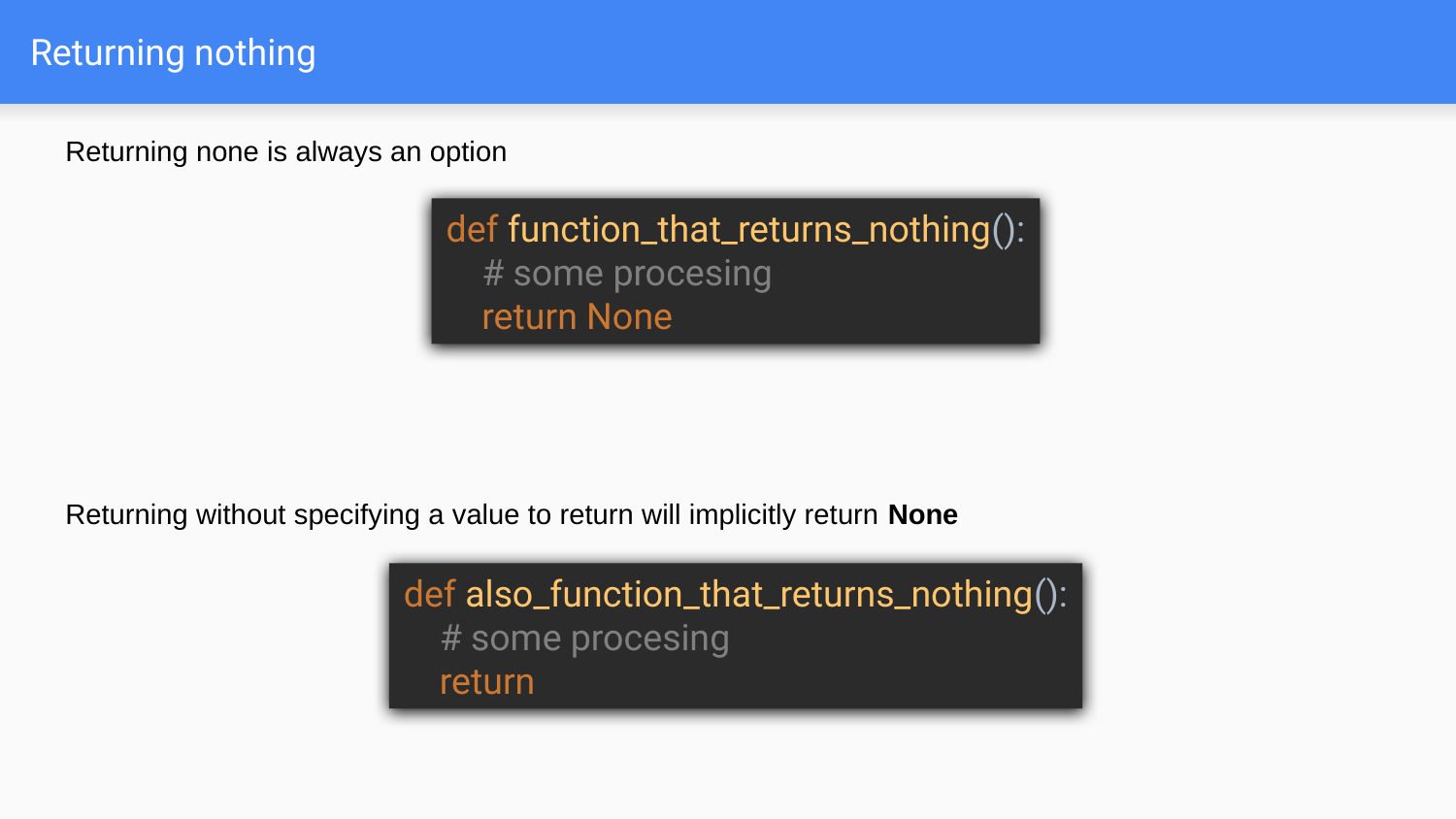

# Returning nothing
Returning none is always an option
def function_that_returns_nothing():
    # some procesing
    return None
Returning without specifying a value to return will implicitly return None
def also_function_that_returns_nothing():
    # some procesing
    return